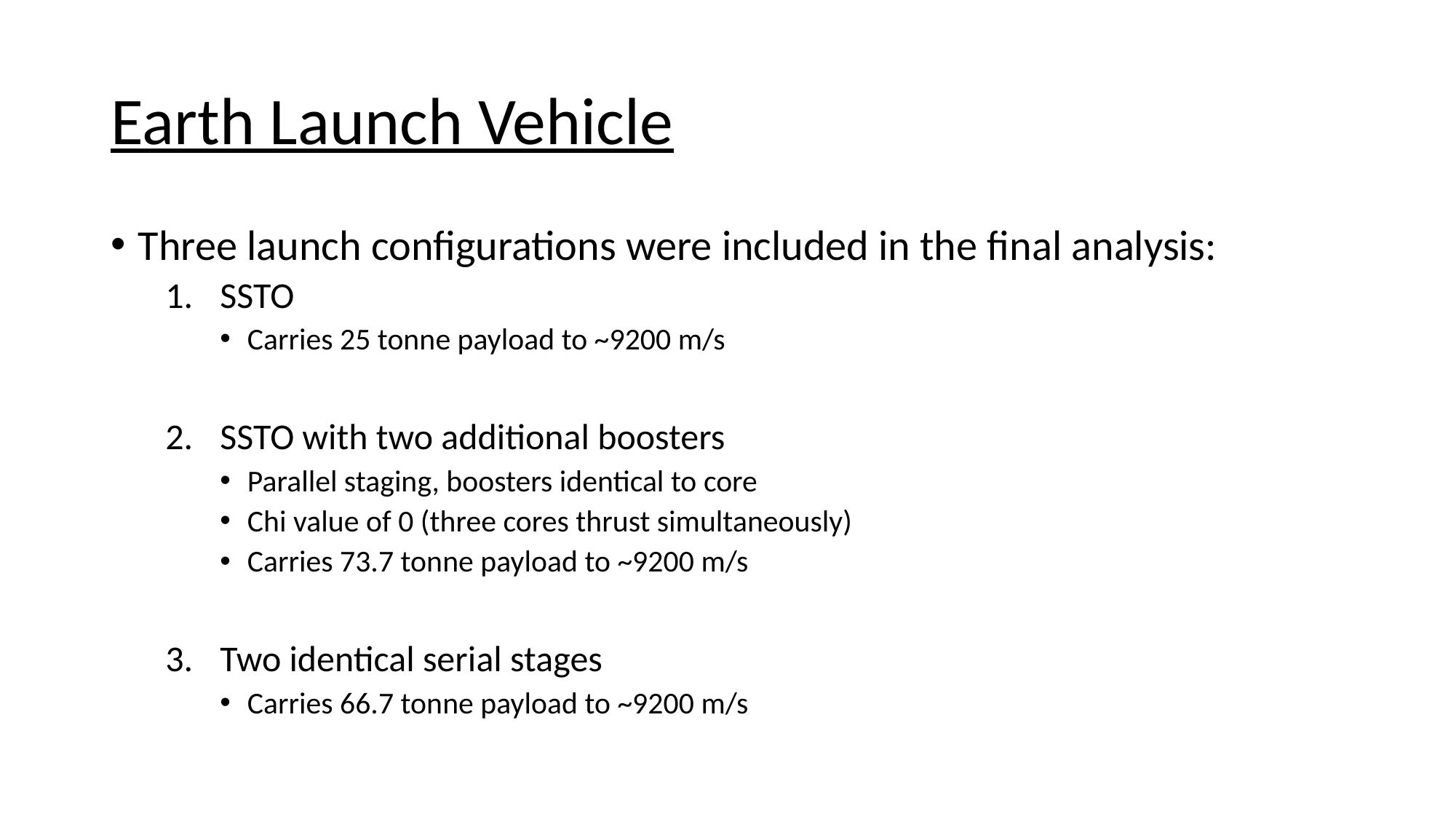

# Earth Launch Vehicle
Three launch configurations were included in the final analysis:
SSTO
Carries 25 tonne payload to ~9200 m/s

SSTO with two additional boosters
Parallel staging, boosters identical to core
Chi value of 0 (three cores thrust simultaneously)
Carries 73.7 tonne payload to ~9200 m/s

Two identical serial stages
Carries 66.7 tonne payload to ~9200 m/s